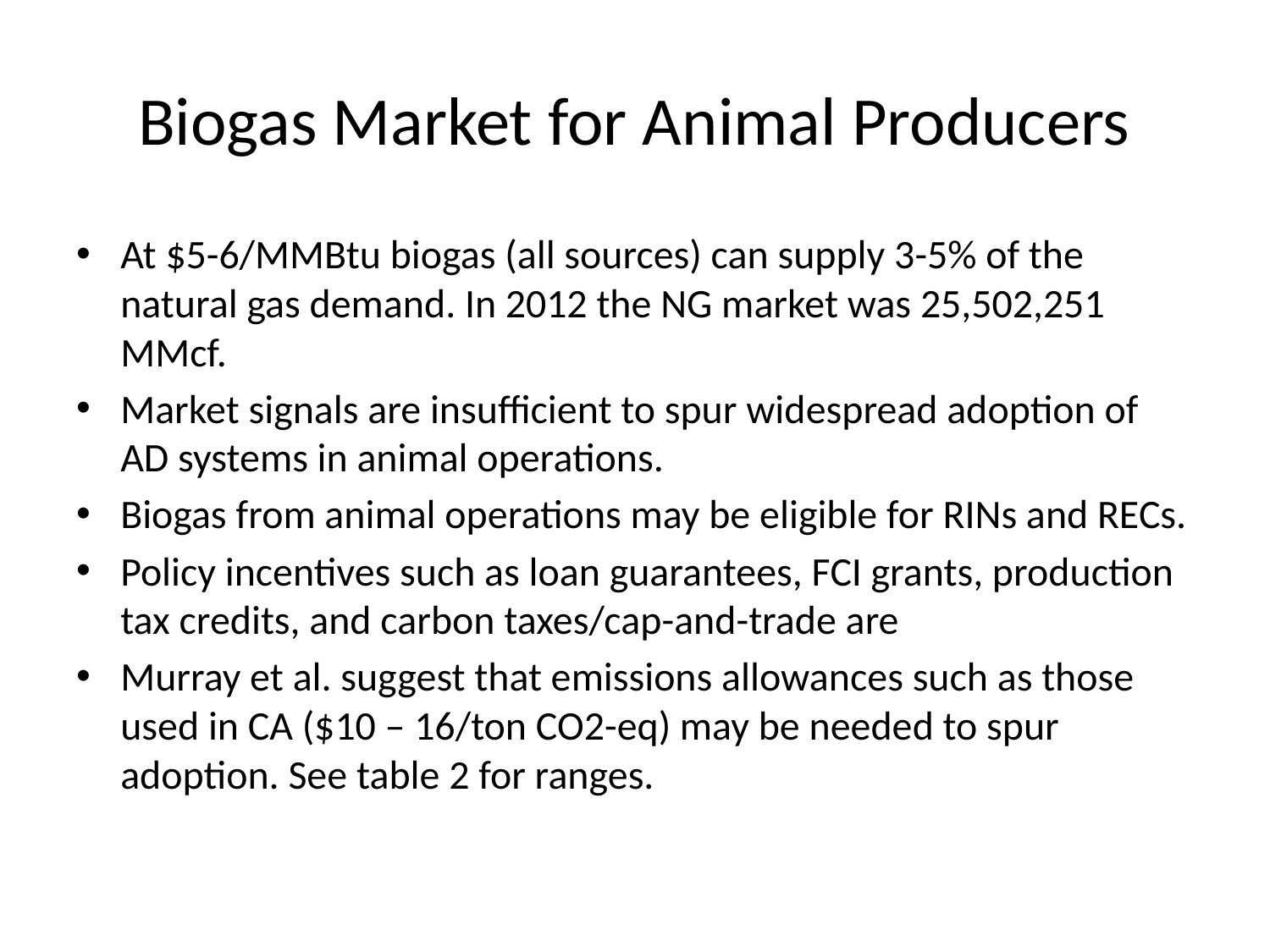

# Biogas Market for Animal Producers
At $5-6/MMBtu biogas (all sources) can supply 3-5% of the natural gas demand. In 2012 the NG market was 25,502,251 MMcf.
Market signals are insufficient to spur widespread adoption of AD systems in animal operations.
Biogas from animal operations may be eligible for RINs and RECs.
Policy incentives such as loan guarantees, FCI grants, production tax credits, and carbon taxes/cap-and-trade are
Murray et al. suggest that emissions allowances such as those used in CA ($10 – 16/ton CO2-eq) may be needed to spur adoption. See table 2 for ranges.